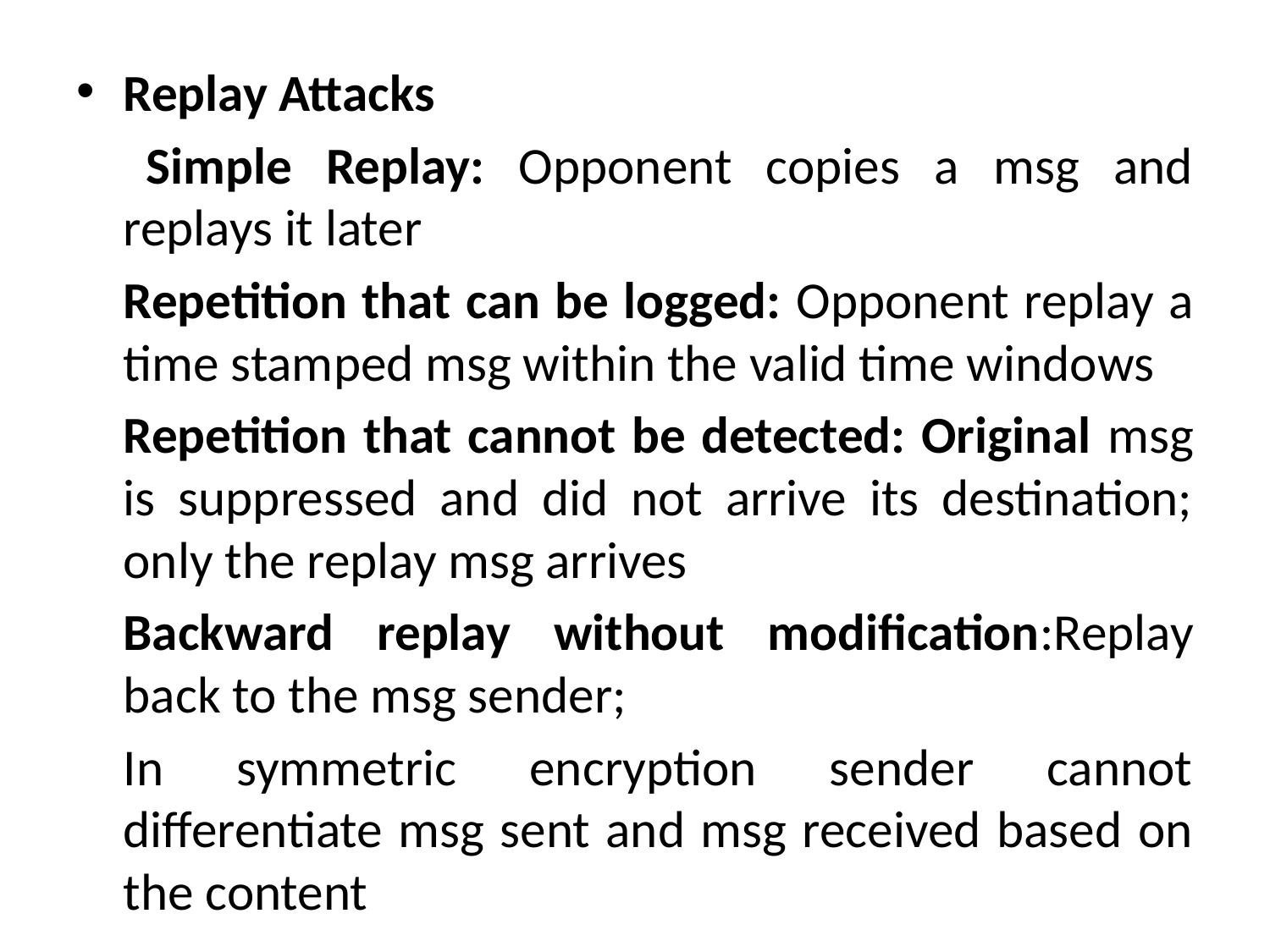

Replay Attacks
 	Simple Replay: Opponent copies a msg and replays it later
	Repetition that can be logged: Opponent replay a time stamped msg within the valid time windows
	Repetition that cannot be detected: Original msg is suppressed and did not arrive its destination; only the replay msg arrives
	Backward replay without modification:Replay back to the msg sender;
		In symmetric encryption sender cannot differentiate msg sent and msg received based on the content